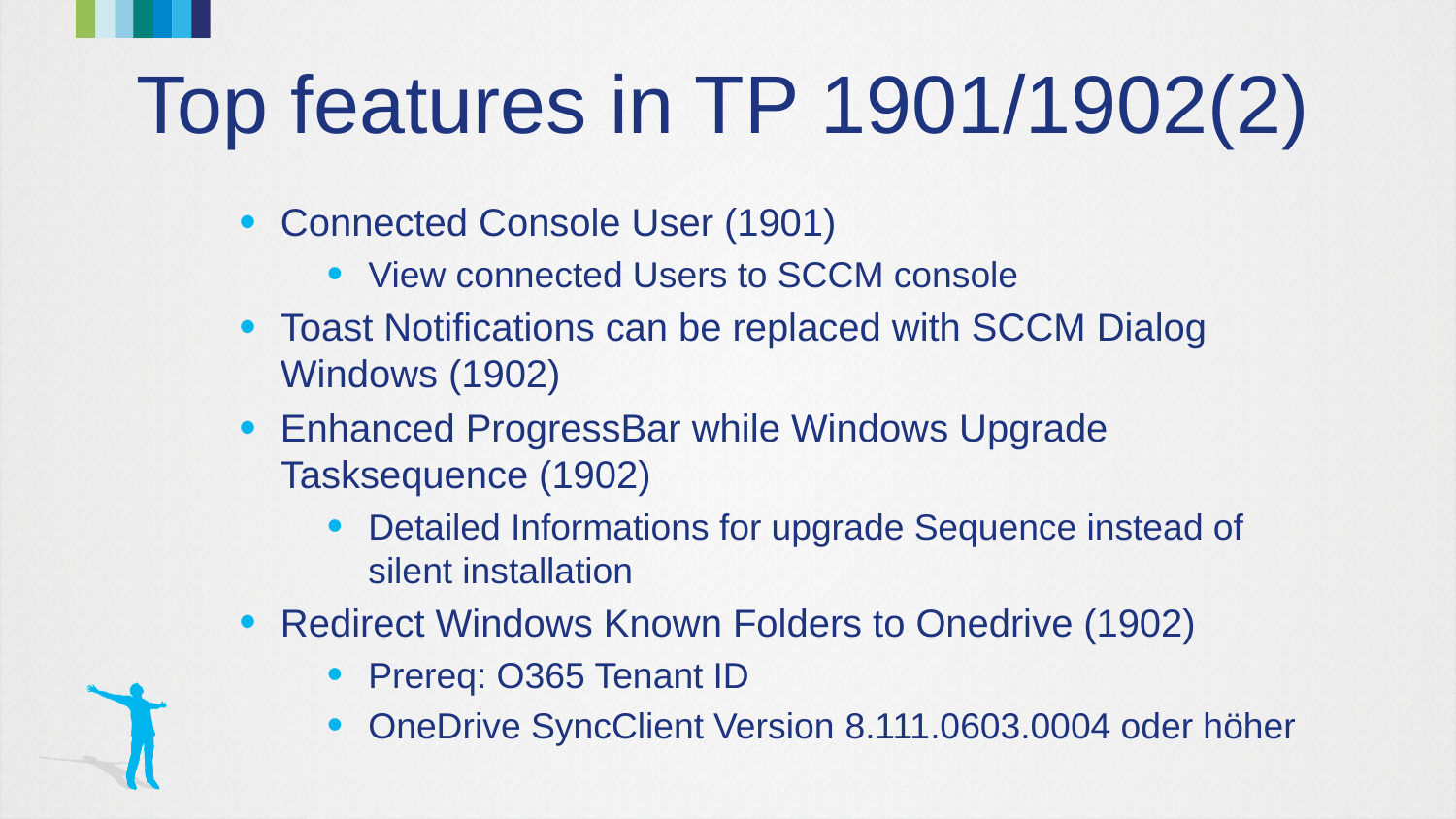

# Top features in TP 1901/1902(2)
Connected Console User (1901)
View connected Users to SCCM console
Toast Notifications can be replaced with SCCM Dialog Windows (1902)
Enhanced ProgressBar while Windows Upgrade Tasksequence (1902)
Detailed Informations for upgrade Sequence instead of silent installation
Redirect Windows Known Folders to Onedrive (1902)
Prereq: O365 Tenant ID
OneDrive SyncClient Version 8.111.0603.0004 oder höher